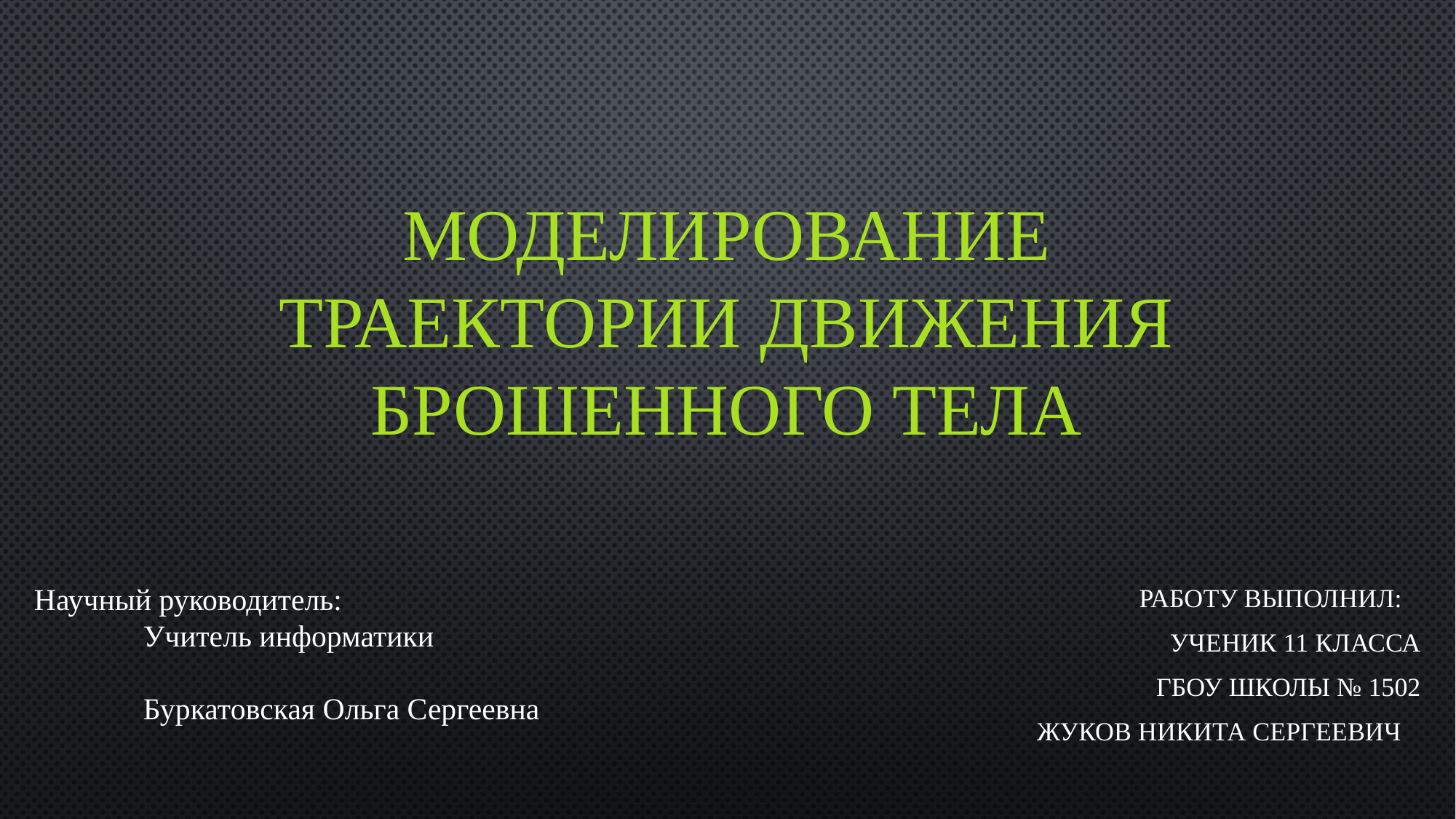

# Моделирование траектории движения брошенного тела
Научный руководитель:
	Учитель информатики
	Буркатовская Ольга Сергеевна
	Работу выполнил:
Ученик 11 класса
ГБОУ Школы № 1502
Жуков Никита Сергеевич